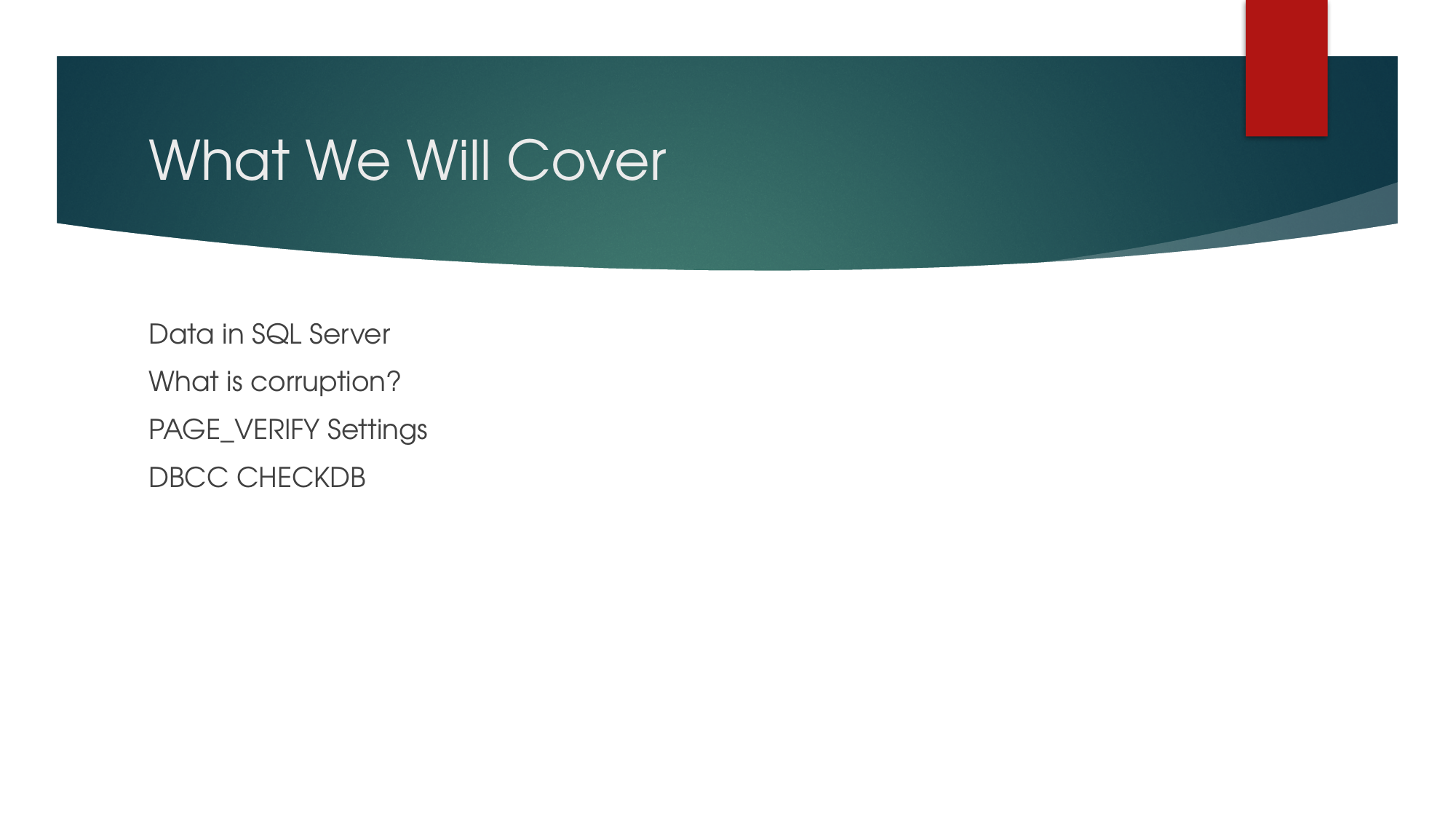

# What We Will Cover
Data in SQL Server
What is corruption?
PAGE_VERIFY Settings
DBCC CHECKDB